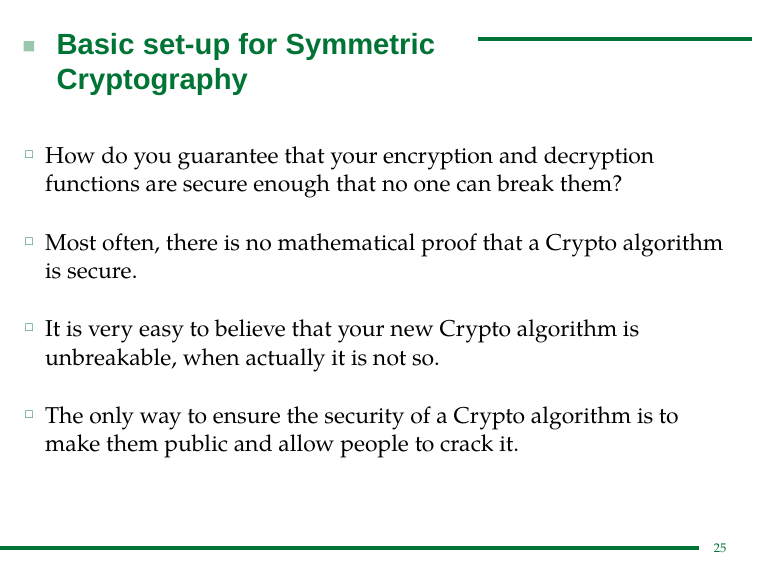

# Basic set-up for Symmetric Cryptography

How do you guarantee that your encryption and decryption functions are secure enough that no one can break them?

Most often, there is no mathematical proof that a Crypto algorithm is secure.

It is very easy to believe that your new Crypto algorithm is unbreakable, when actually it is not so.

The only way to ensure the security of a Crypto algorithm is to make them public and allow people to crack it.

25